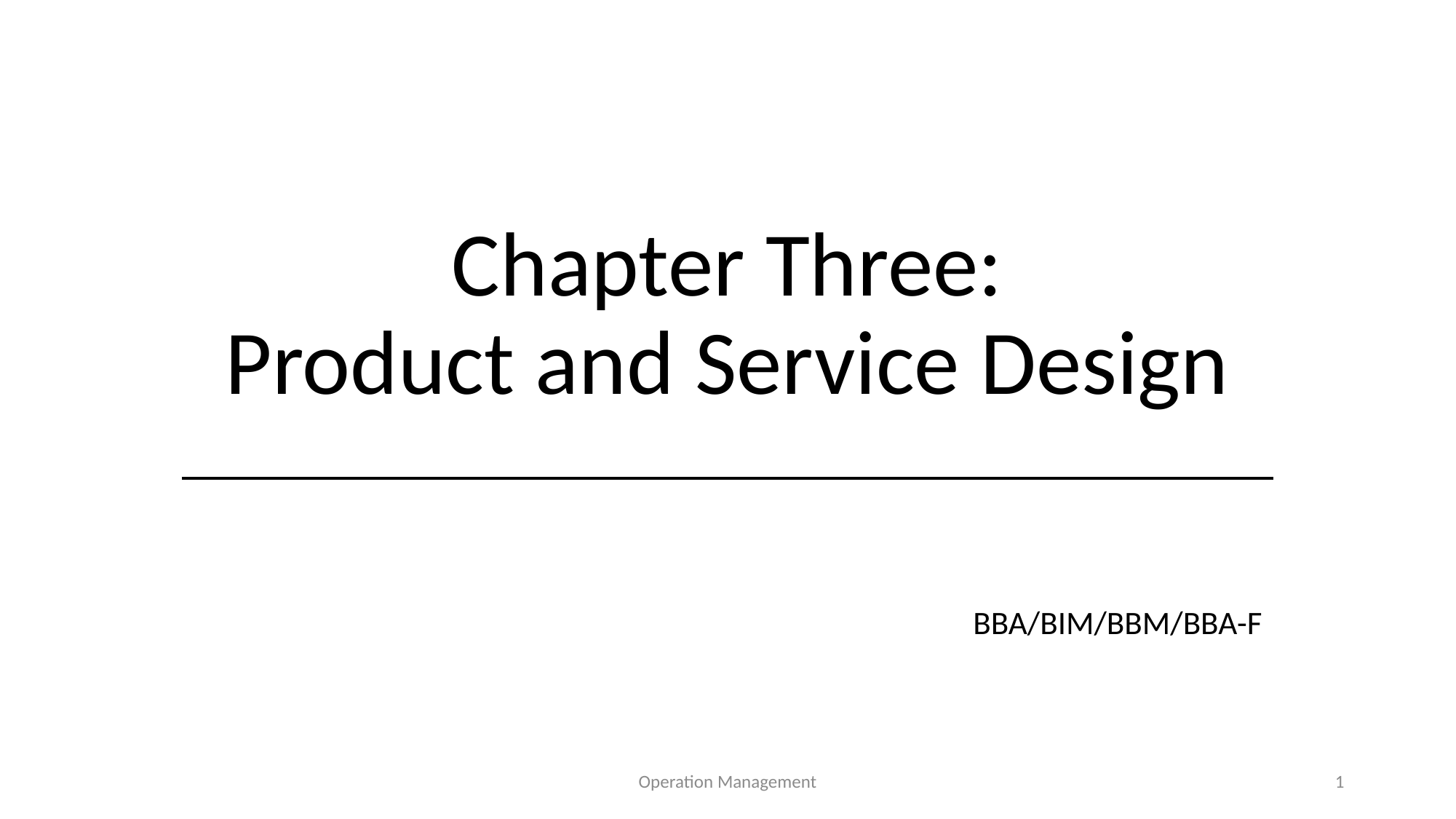

# Chapter Three: Product and Service Design

BBA/BIM/BBM/BBA-F
Operation Management
1